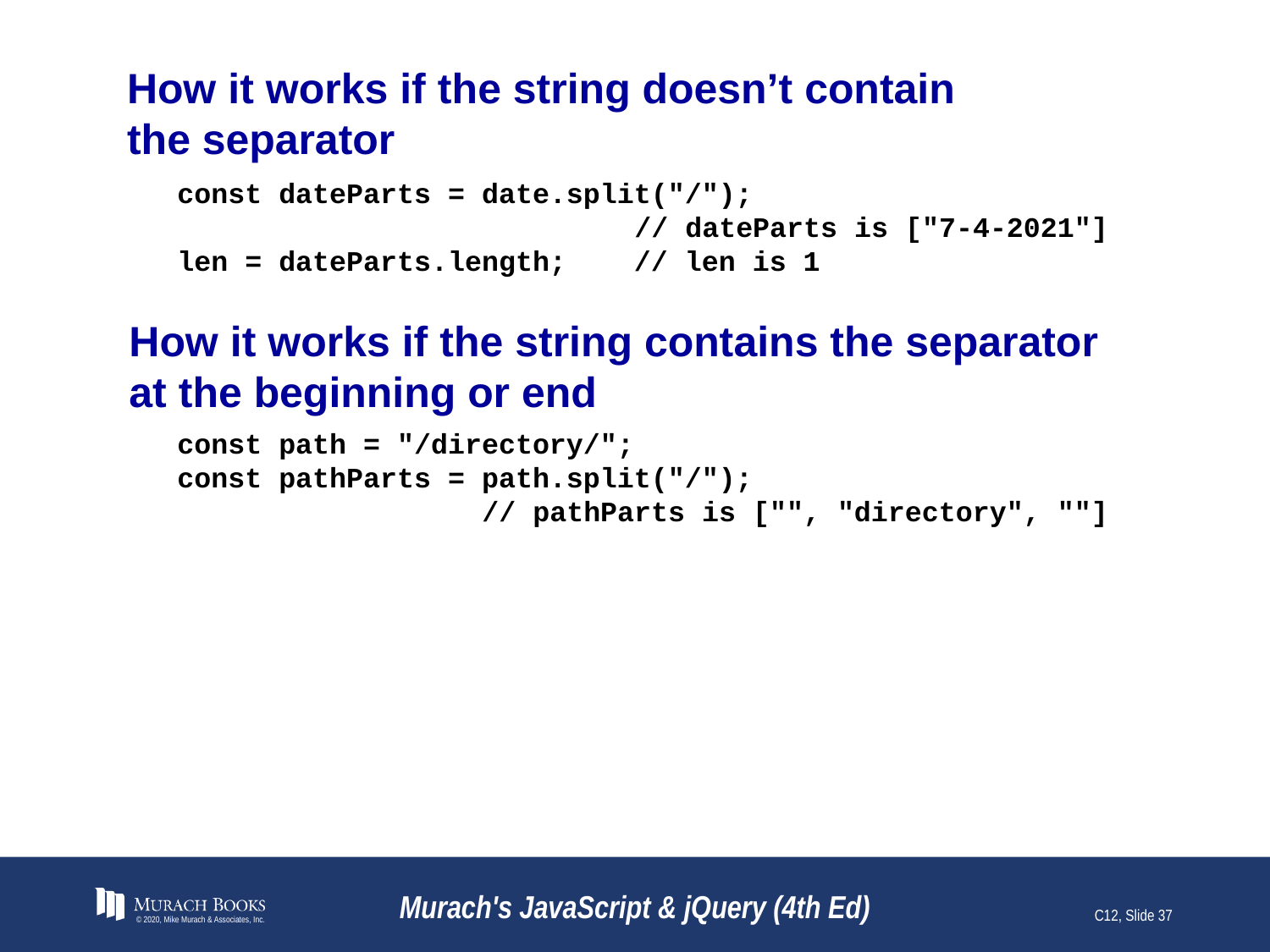

# How it works if the string doesn’t contain the separator
const dateParts = date.split("/");
                           // dateParts is ["7-4-2021"]
len = dateParts.length;    // len is 1
How it works if the string contains the separator at the beginning or end
const path = "/directory/";
const pathParts = path.split("/");
                  // pathParts is ["", "directory", ""]

© 2020, Mike Murach & Associates, Inc.
Murach's JavaScript & jQuery (4th Ed)

C12, Slide 37